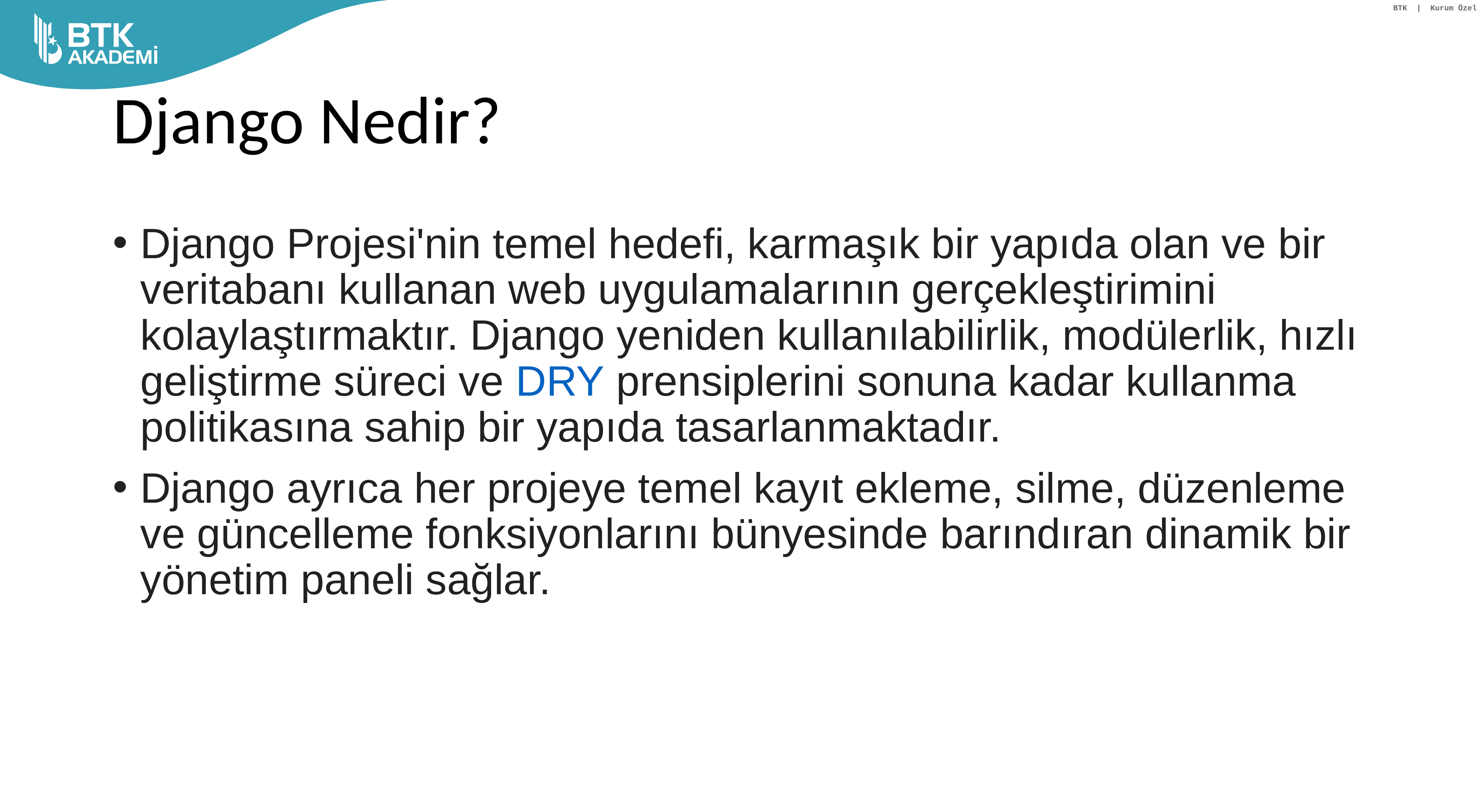

# Django Nedir?
Django Projesi'nin temel hedefi, karmaşık bir yapıda olan ve bir veritabanı kullanan web uygulamalarının gerçekleştirimini kolaylaştırmaktır. Django yeniden kullanılabilirlik, modülerlik, hızlı geliştirme süreci ve DRY prensiplerini sonuna kadar kullanma politikasına sahip bir yapıda tasarlanmaktadır.
Django ayrıca her projeye temel kayıt ekleme, silme, düzenleme ve güncelleme fonksiyonlarını bünyesinde barındıran dinamik bir yönetim paneli sağlar.